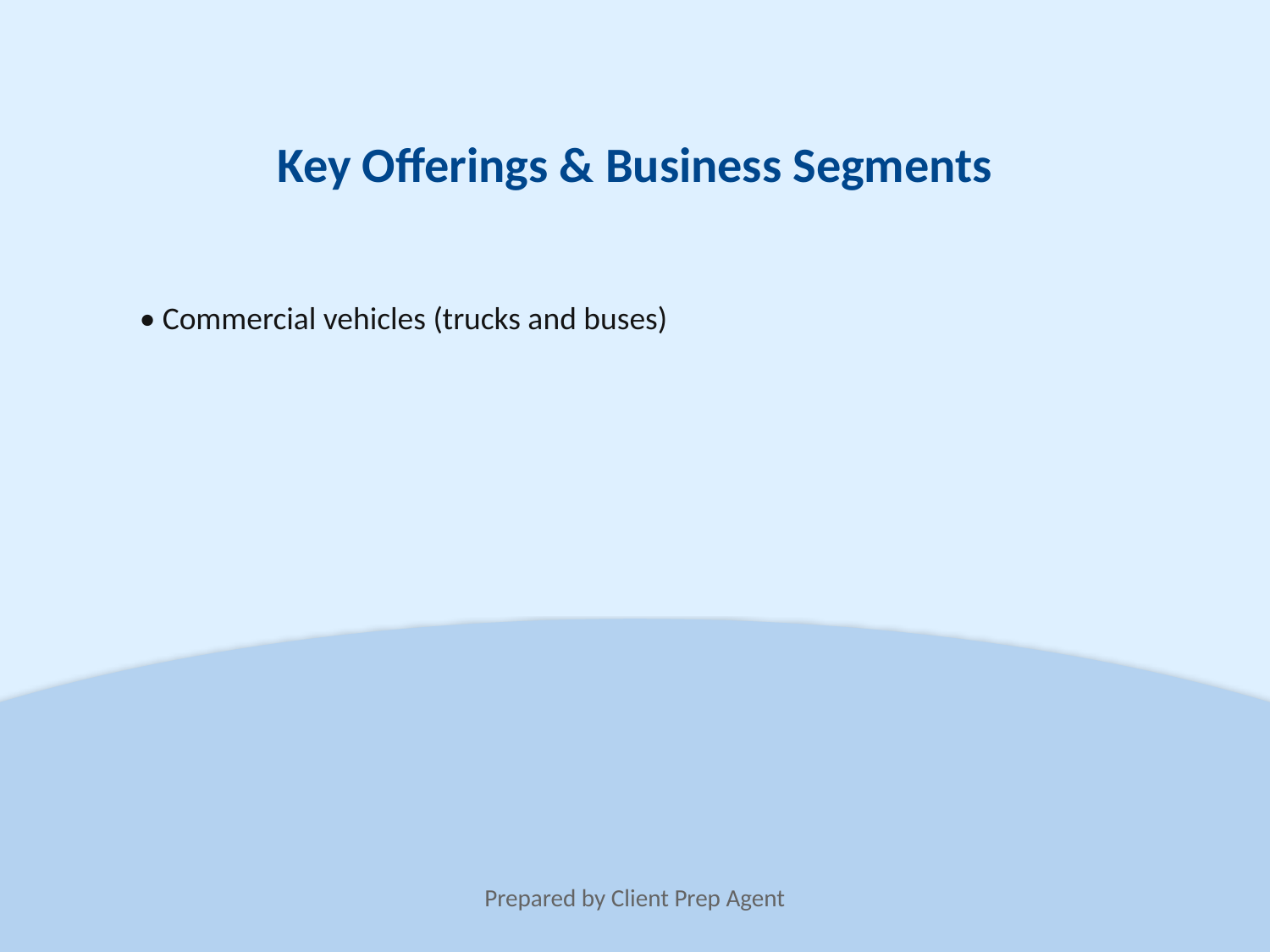

Key Offerings & Business Segments

• Commercial vehicles (trucks and buses)

Prepared by Client Prep Agent